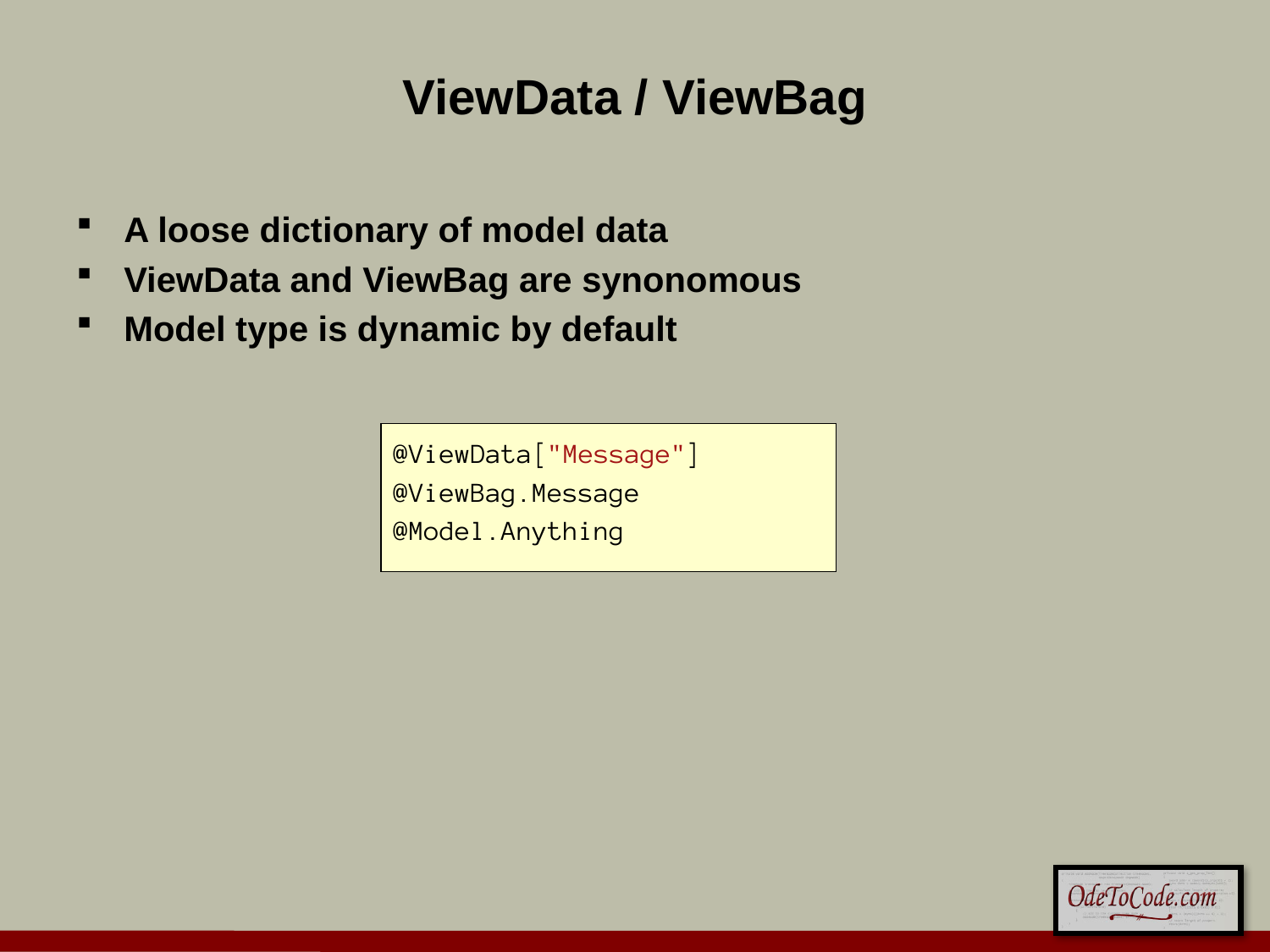

# ViewData / ViewBag
A loose dictionary of model data
ViewData and ViewBag are synonomous
Model type is dynamic by default
@ViewData["Message"]
@ViewBag.Message
@Model.Anything